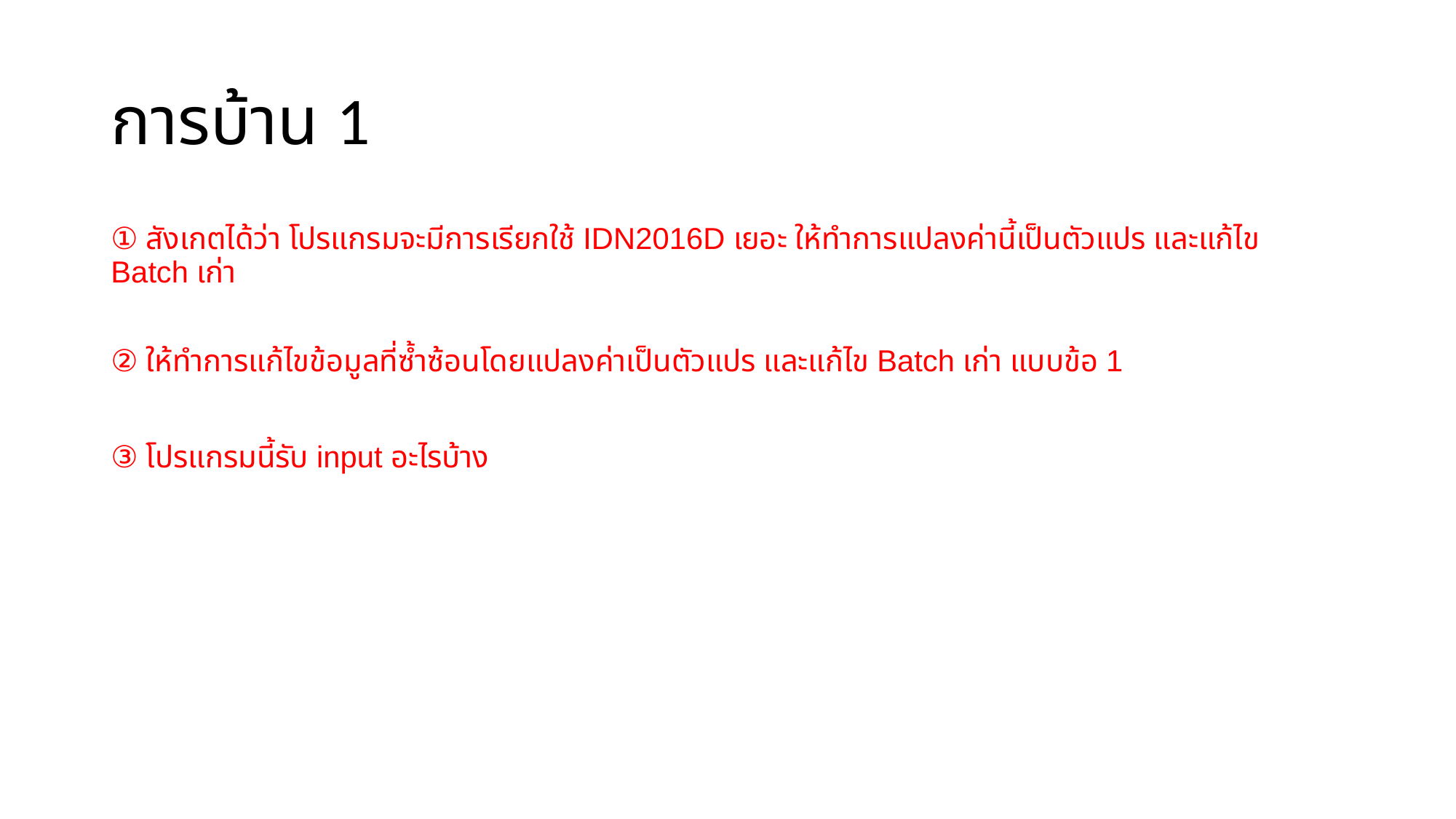

# การบ้าน 1
① สังเกตได้ว่า โปรแกรมจะมีการเรียกใช้ IDN2016D เยอะ ให้ทำการแปลงค่านี้เป็นตัวแปร และแก้ไข Batch เก่า

② ให้ทำการแก้ไขข้อมูลที่ซ้ำซ้อนโดยแปลงค่าเป็นตัวแปร และแก้ไข Batch เก่า แบบข้อ 1

③ โปรแกรมนี้รับ input อะไรบ้าง